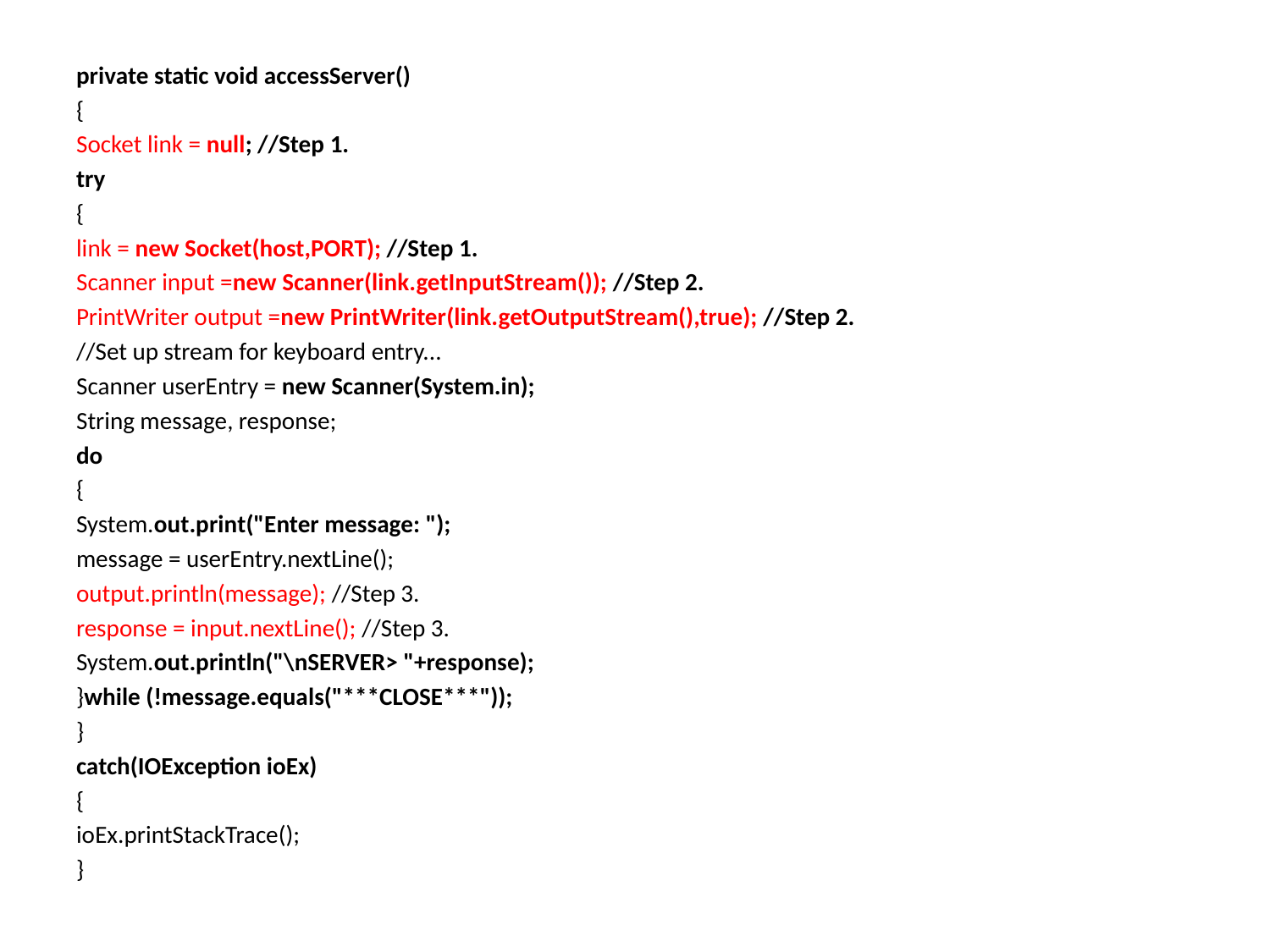

#
private static void accessServer()
{
Socket link = null; //Step 1.
try
{
link = new Socket(host,PORT); //Step 1.
Scanner input =new Scanner(link.getInputStream()); //Step 2.
PrintWriter output =new PrintWriter(link.getOutputStream(),true); //Step 2.
//Set up stream for keyboard entry...
Scanner userEntry = new Scanner(System.in);
String message, response;
do
{
System.out.print("Enter message: ");
message = userEntry.nextLine();
output.println(message); //Step 3.
response = input.nextLine(); //Step 3.
System.out.println("\nSERVER> "+response);
}while (!message.equals("***CLOSE***"));
}
catch(IOException ioEx)
{
ioEx.printStackTrace();
}